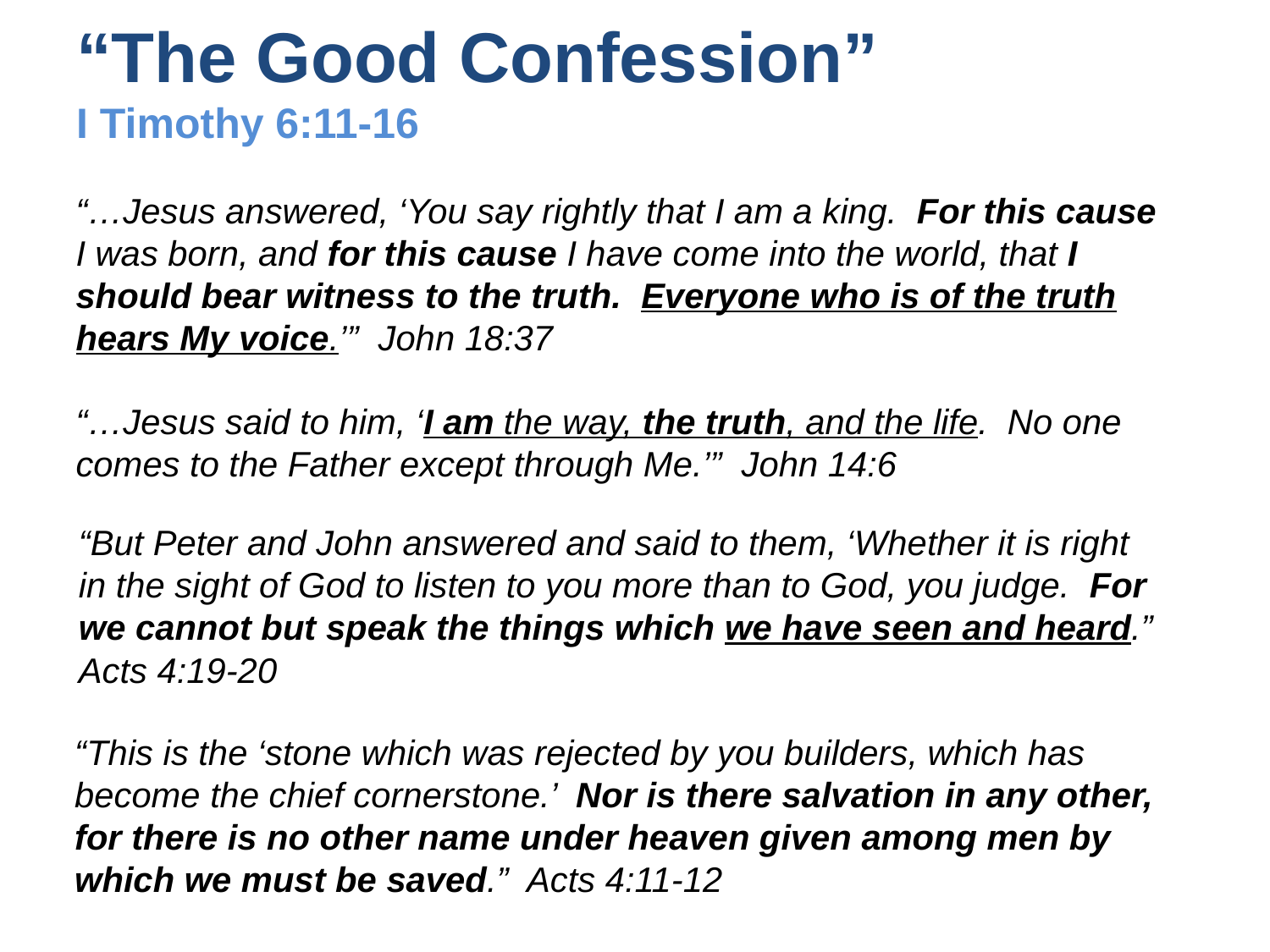

# “The Good Confession” I Timothy 6:11-16
“…Jesus answered, ‘You say rightly that I am a king.  For this cause I was born, and for this cause I have come into the world, that I should bear witness to the truth.  Everyone who is of the truth hears My voice.’”  John 18:37
“…Jesus said to him, ‘I am the way, the truth, and the life.  No one comes to the Father except through Me.’”  John 14:6
“But Peter and John answered and said to them, ‘Whether it is right in the sight of God to listen to you more than to God, you judge.  For we cannot but speak the things which we have seen and heard.”  Acts 4:19-20
“This is the ‘stone which was rejected by you builders, which has become the chief cornerstone.’  Nor is there salvation in any other, for there is no other name under heaven given among men by which we must be saved.”  Acts 4:11-12